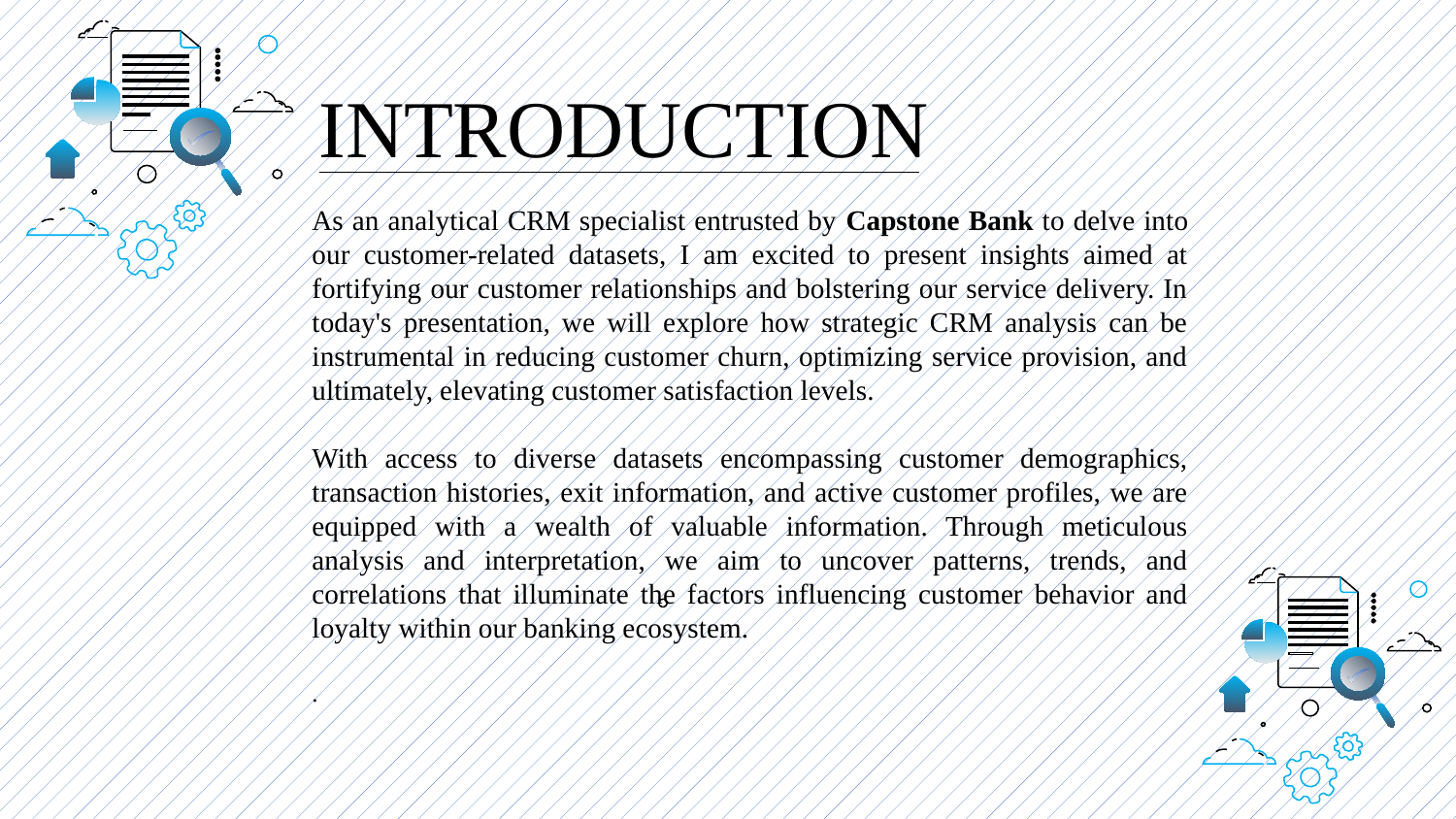

# INTRODUCTION
As an analytical CRM specialist entrusted by Capstone Bank to delve into our customer-related datasets, I am excited to present insights aimed at fortifying our customer relationships and bolstering our service delivery. In today's presentation, we will explore how strategic CRM analysis can be instrumental in reducing customer churn, optimizing service provision, and ultimately, elevating customer satisfaction levels.

With access to diverse datasets encompassing customer demographics, transaction histories, exit information, and active customer profiles, we are equipped with a wealth of valuable information. Through meticulous analysis and interpretation, we aim to uncover patterns, trends, and correlations that illuminate the factors influencing customer behavior and loyalty within our banking ecosystem.

.